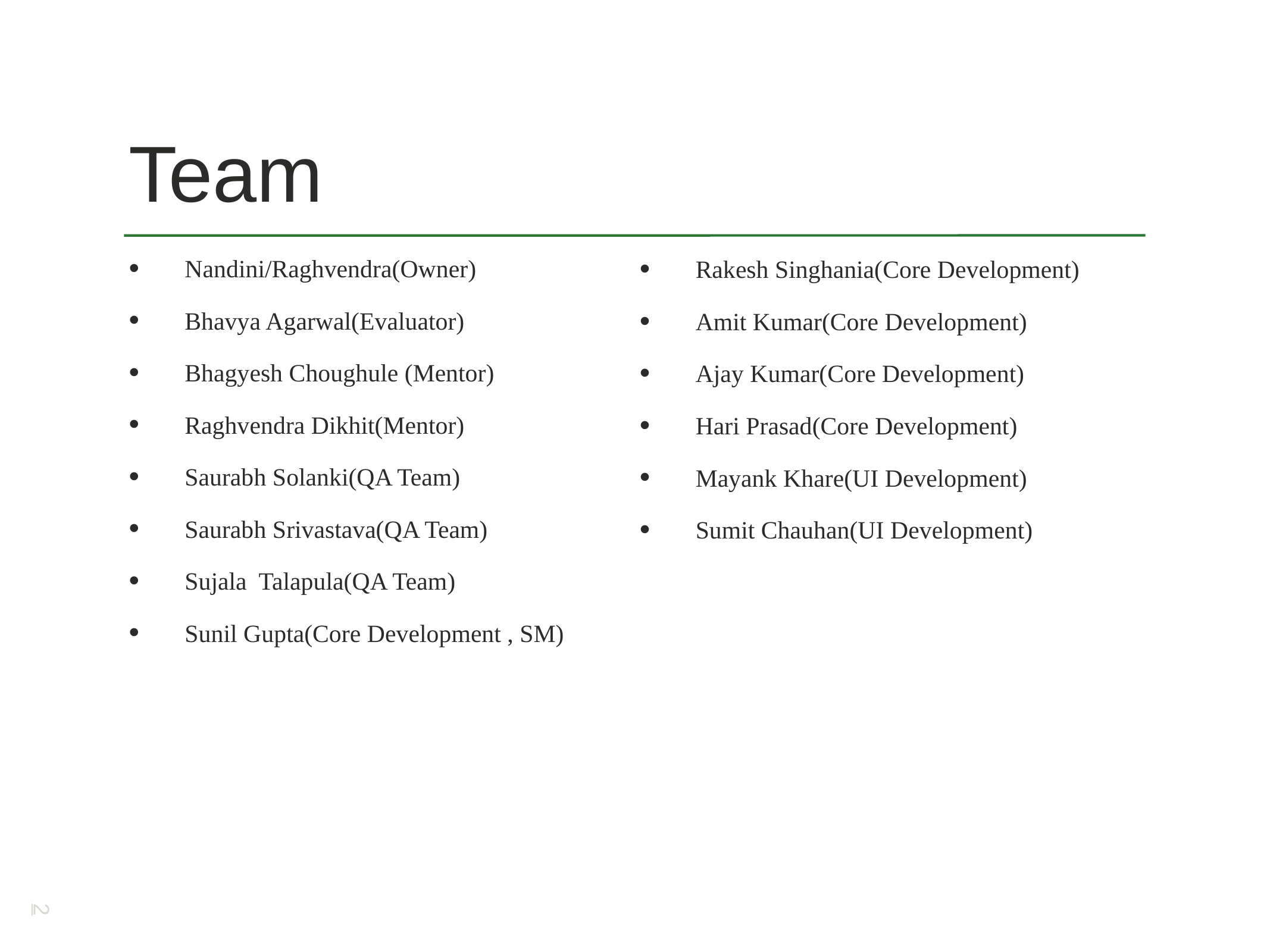

# Team
Nandini/Raghvendra(Owner)
Bhavya Agarwal(Evaluator)
Bhagyesh Choughule (Mentor)
Raghvendra Dikhit(Mentor)
Saurabh Solanki(QA Team)
Saurabh Srivastava(QA Team)
Sujala  Talapula(QA Team)
Sunil Gupta(Core Development , SM)

Rakesh Singhania(Core Development)
Amit Kumar(Core Development)
Ajay Kumar(Core Development)
Hari Prasad(Core Development)
Mayank Khare(UI Development)
Sumit Chauhan(UI Development)

2